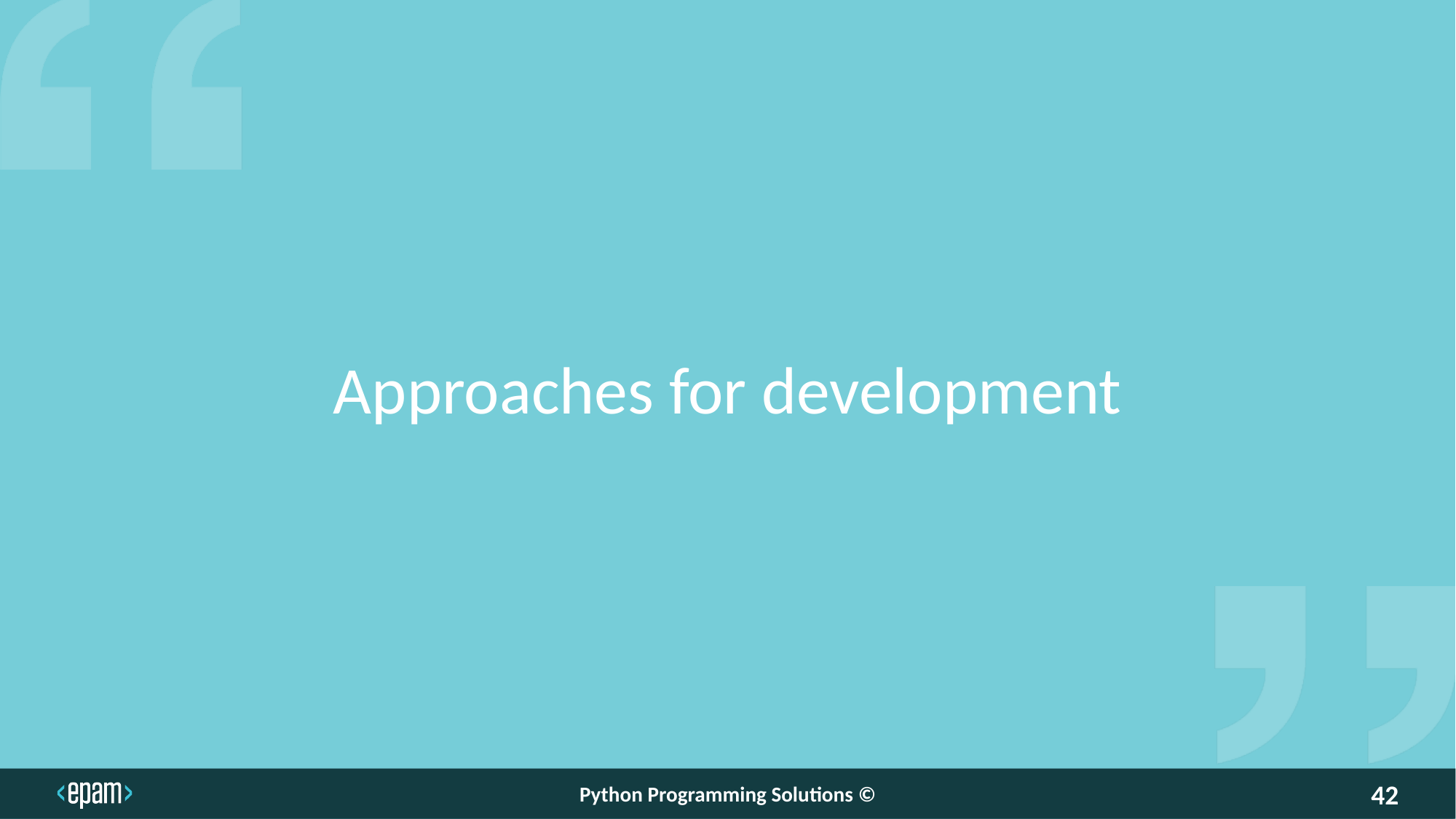

Approaches for development
Python Programming Solutions ©
42